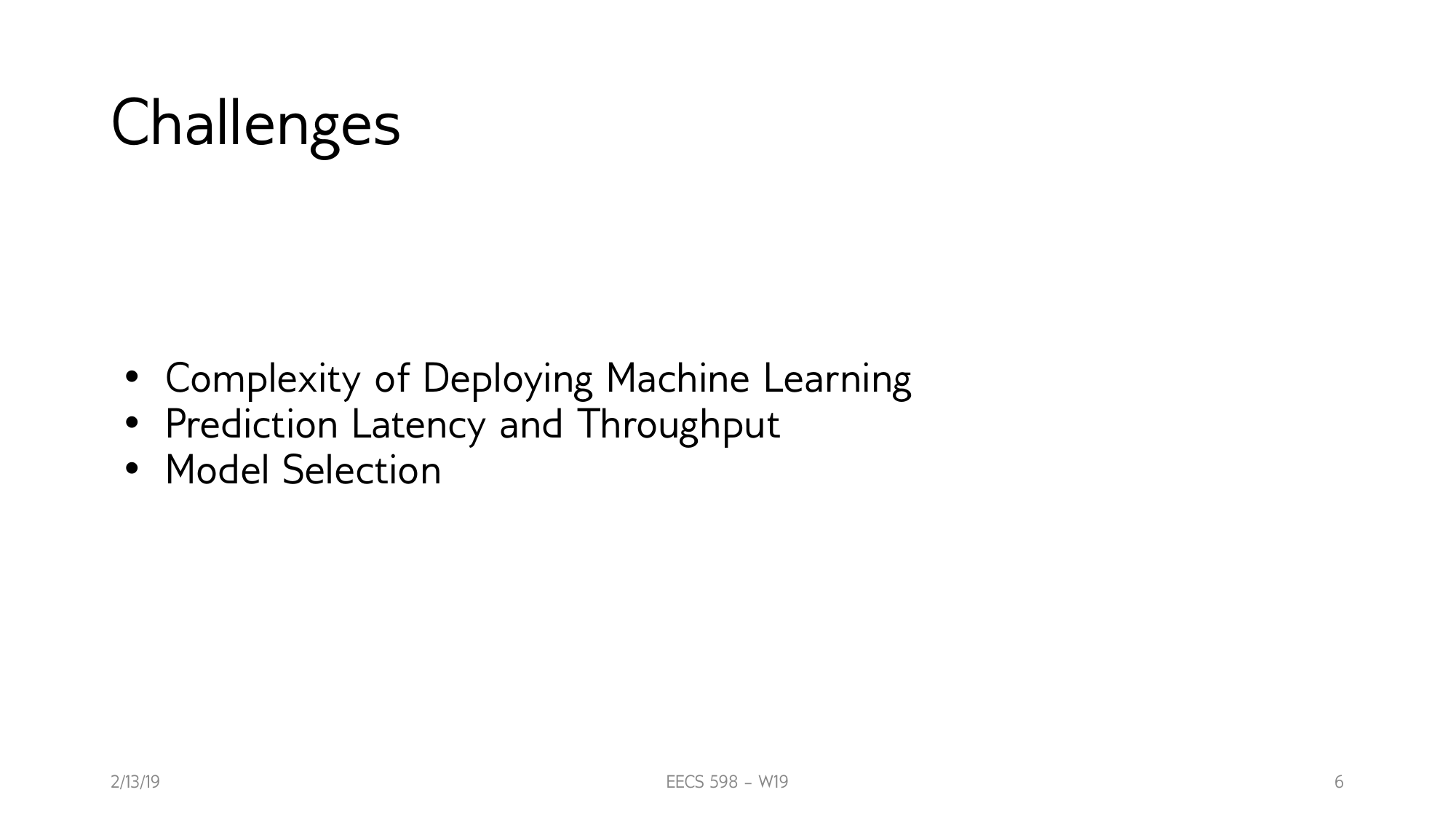

# Challenges
Complexity of Deploying Machine Learning
Prediction Latency and Throughput
Model Selection
2/13/19
EECS 598 – W19
6